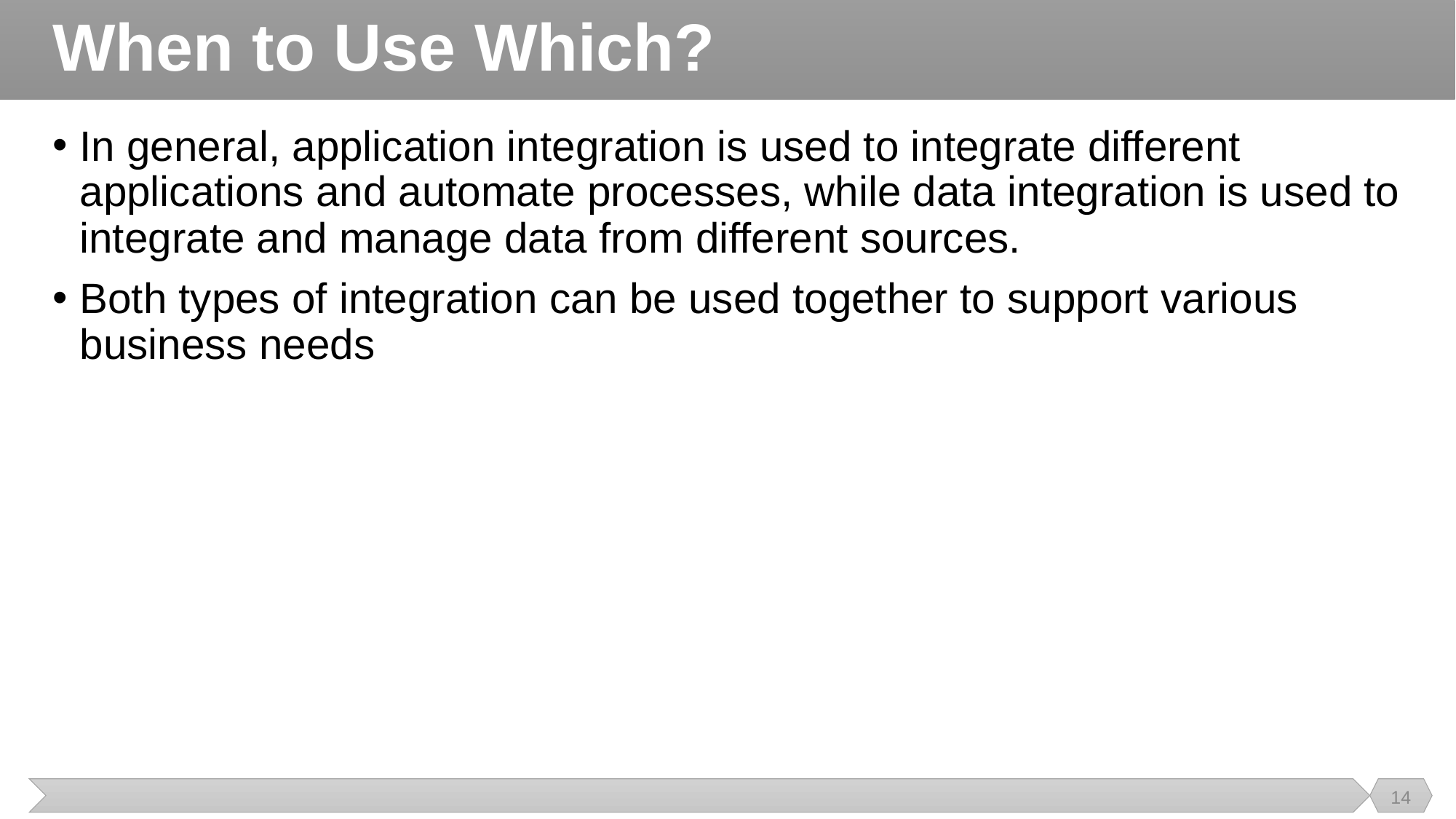

# When to Use Which?
In general, application integration is used to integrate different applications and automate processes, while data integration is used to integrate and manage data from different sources.
Both types of integration can be used together to support various business needs

14